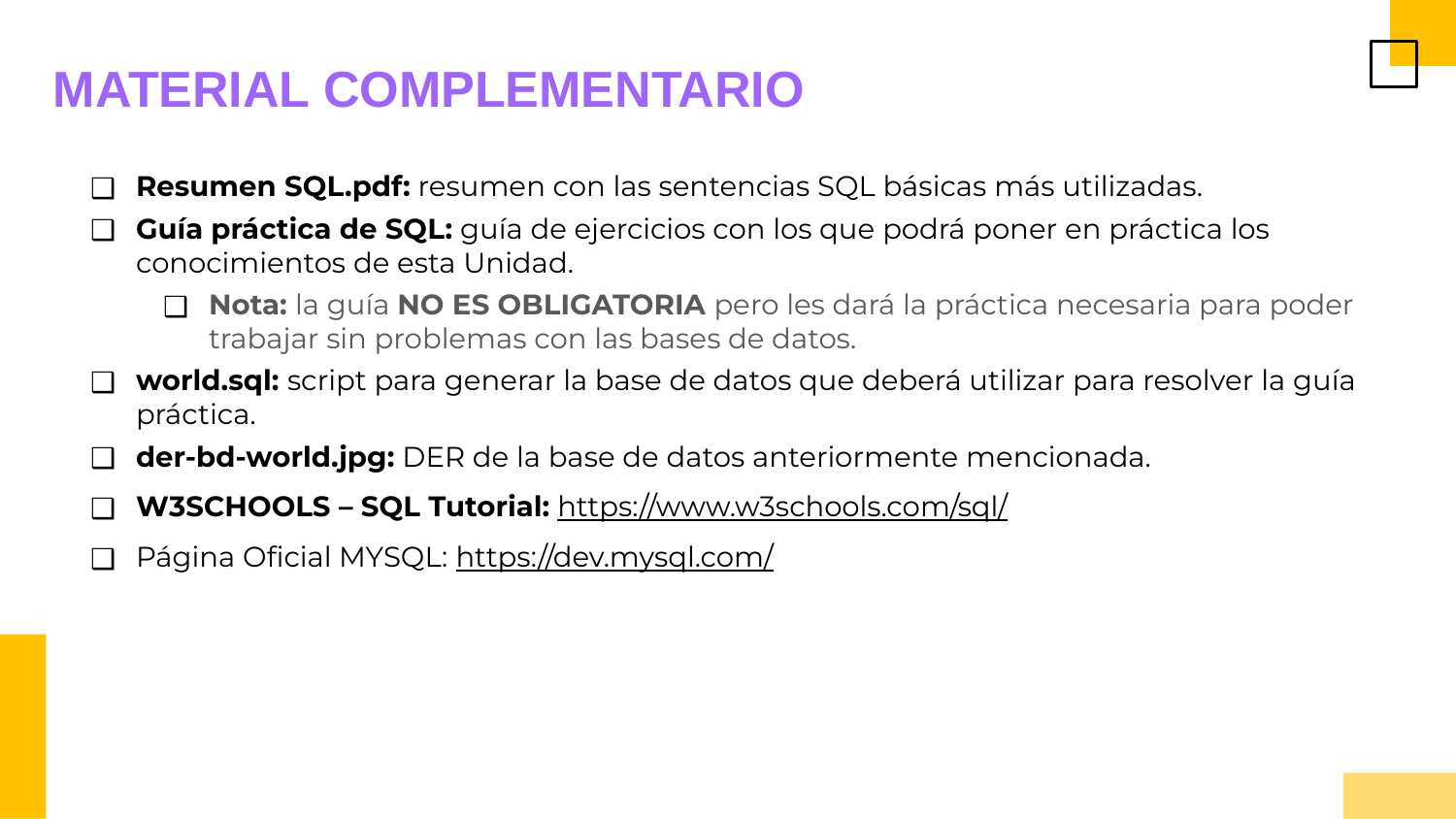

MATERIAL COMPLEMENTARIO
Resumen SQL.pdf: resumen con las sentencias SQL básicas más utilizadas.
Guía práctica de SQL: guía de ejercicios con los que podrá poner en práctica los conocimientos de esta Unidad.
Nota: la guía NO ES OBLIGATORIA pero les dará la práctica necesaria para poder trabajar sin problemas con las bases de datos.
world.sql: script para generar la base de datos que deberá utilizar para resolver la guía práctica.
der-bd-world.jpg: DER de la base de datos anteriormente mencionada.
W3SCHOOLS – SQL Tutorial: https://www.w3schools.com/sql/
Página Oficial MYSQL: https://dev.mysql.com/